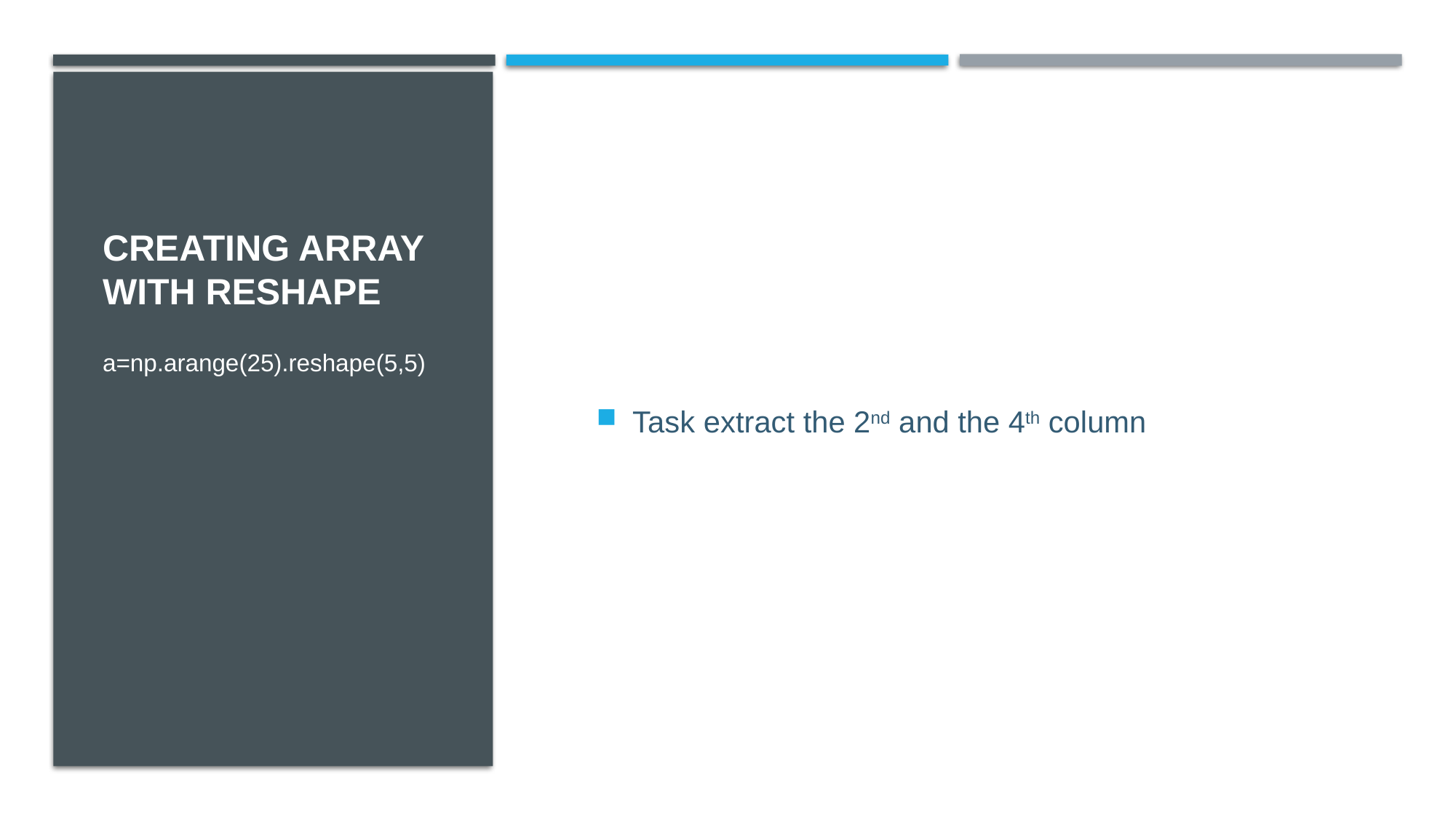

# Creating Array with reshape
Task extract the 2nd and the 4th column
a=np.arange(25).reshape(5,5)